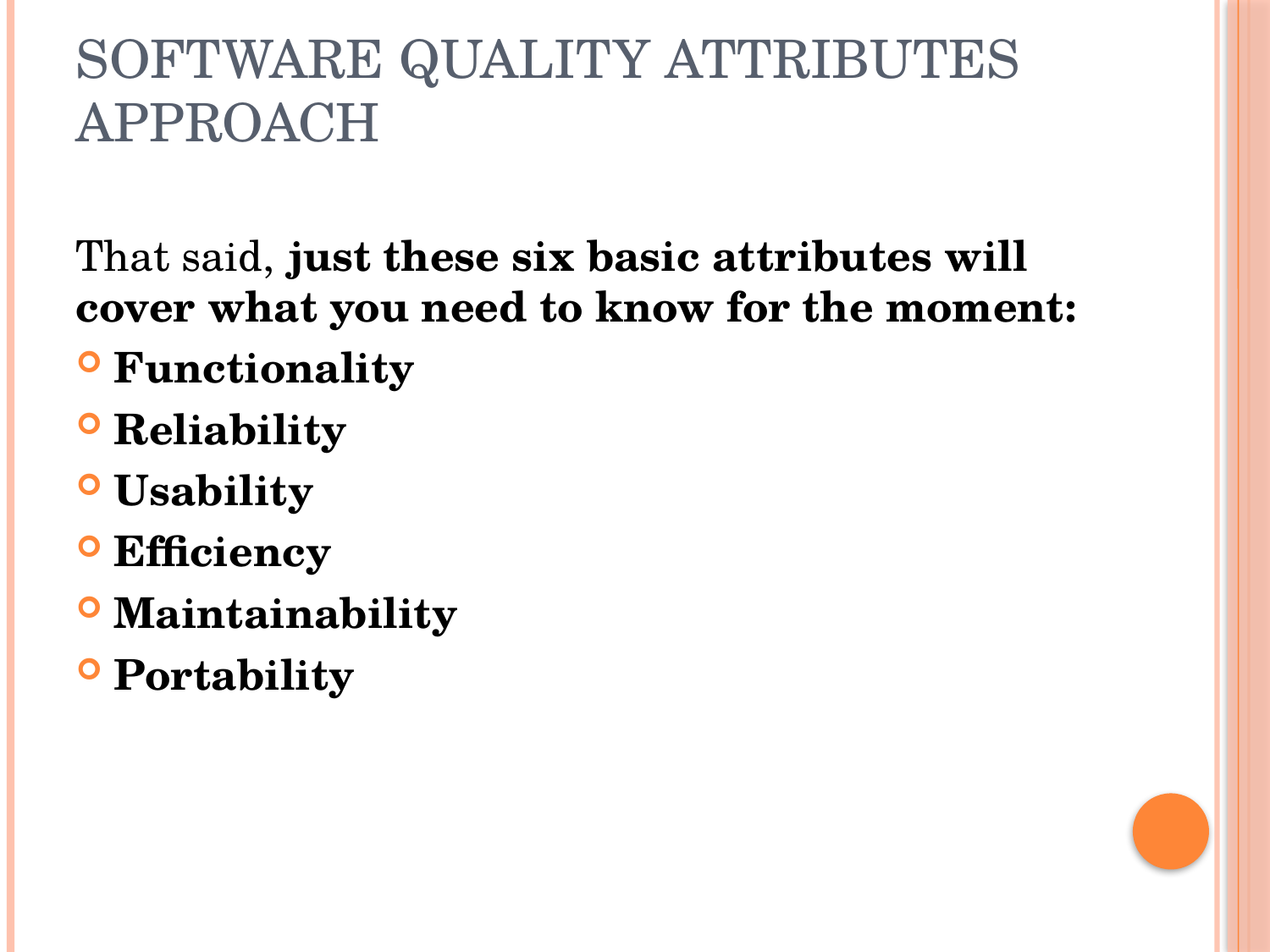

# Software Quality Attributes Approach
That said, just these six basic attributes will cover what you need to know for the moment:
Functionality
Reliability
Usability
Efficiency
Maintainability
Portability